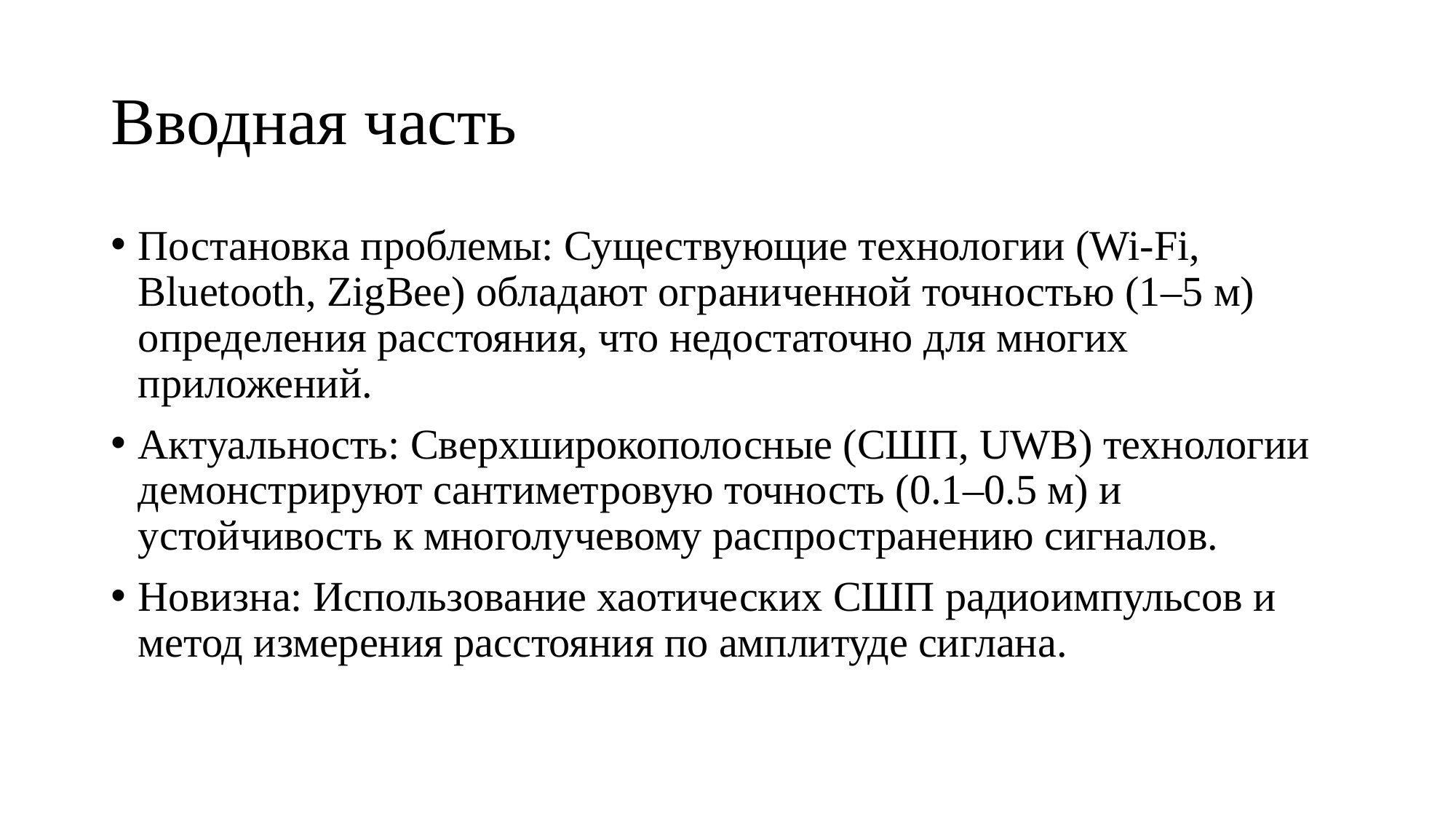

# Вводная часть
Постановка проблемы: Существующие технологии (Wi-Fi, Bluetooth, ZigBee) обладают ограниченной точностью (1–5 м) определения расстояния, что недостаточно для многих приложений.
Актуальность: Сверхширокополосные (СШП, UWB) технологии демонстрируют сантиметровую точность (0.1–0.5 м) и устойчивость к многолучевому распространению сигналов.
Новизна: Использование хаотических СШП радиоимпульсов и метод измерения расстояния по амплитуде сиглана.